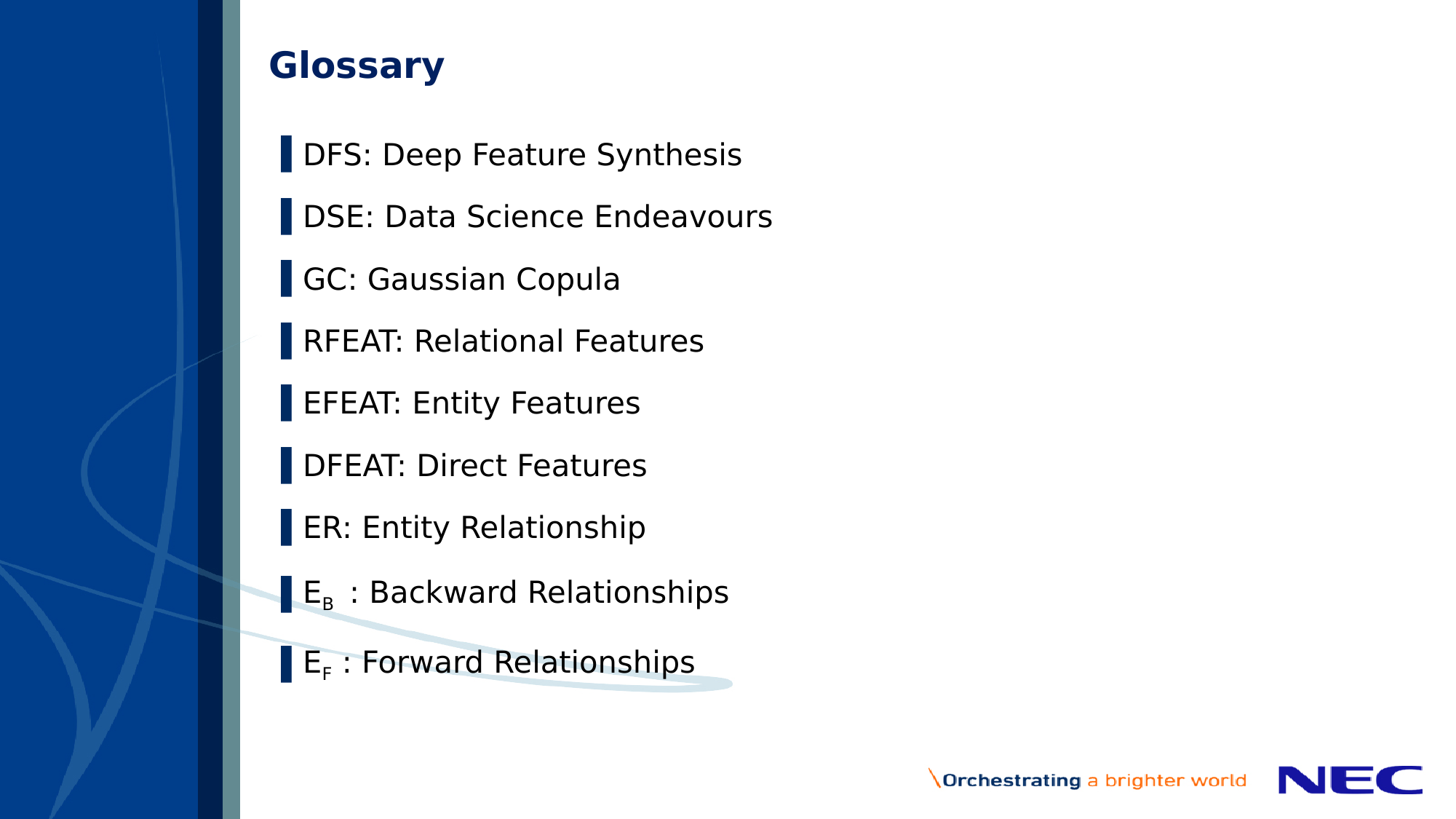

# Glossary

DFS: Deep Feature Synthesis
DSE: Data Science Endeavours
GC: Gaussian Copula
RFEAT: Relational Features
EFEAT: Entity Features
DFEAT: Direct Features
ER: Entity Relationship
EB  : Backward Relationships
EF : Forward Relationships